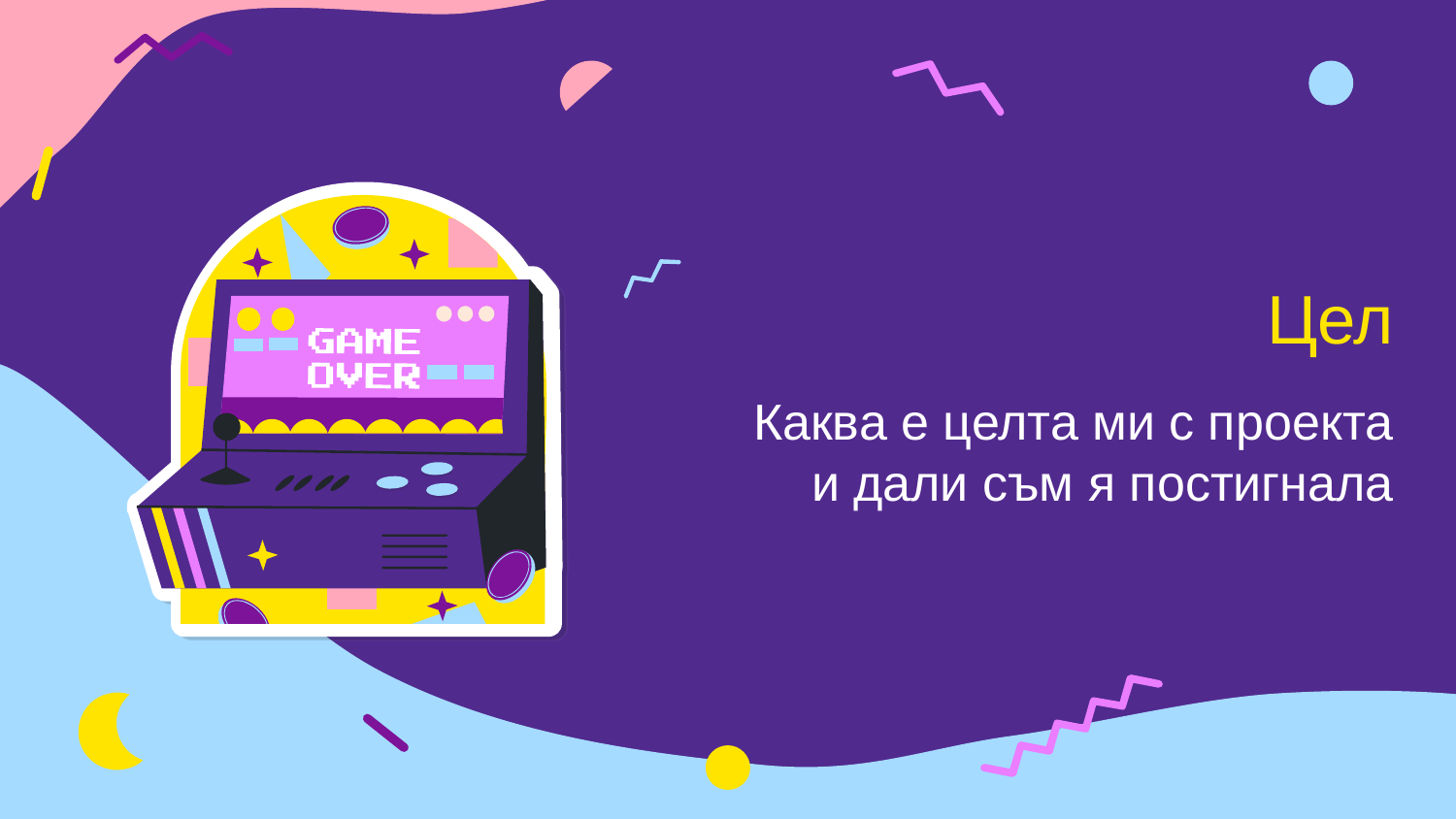

# Цел

Каква е целта ми с проекта и дали съм я постигнала